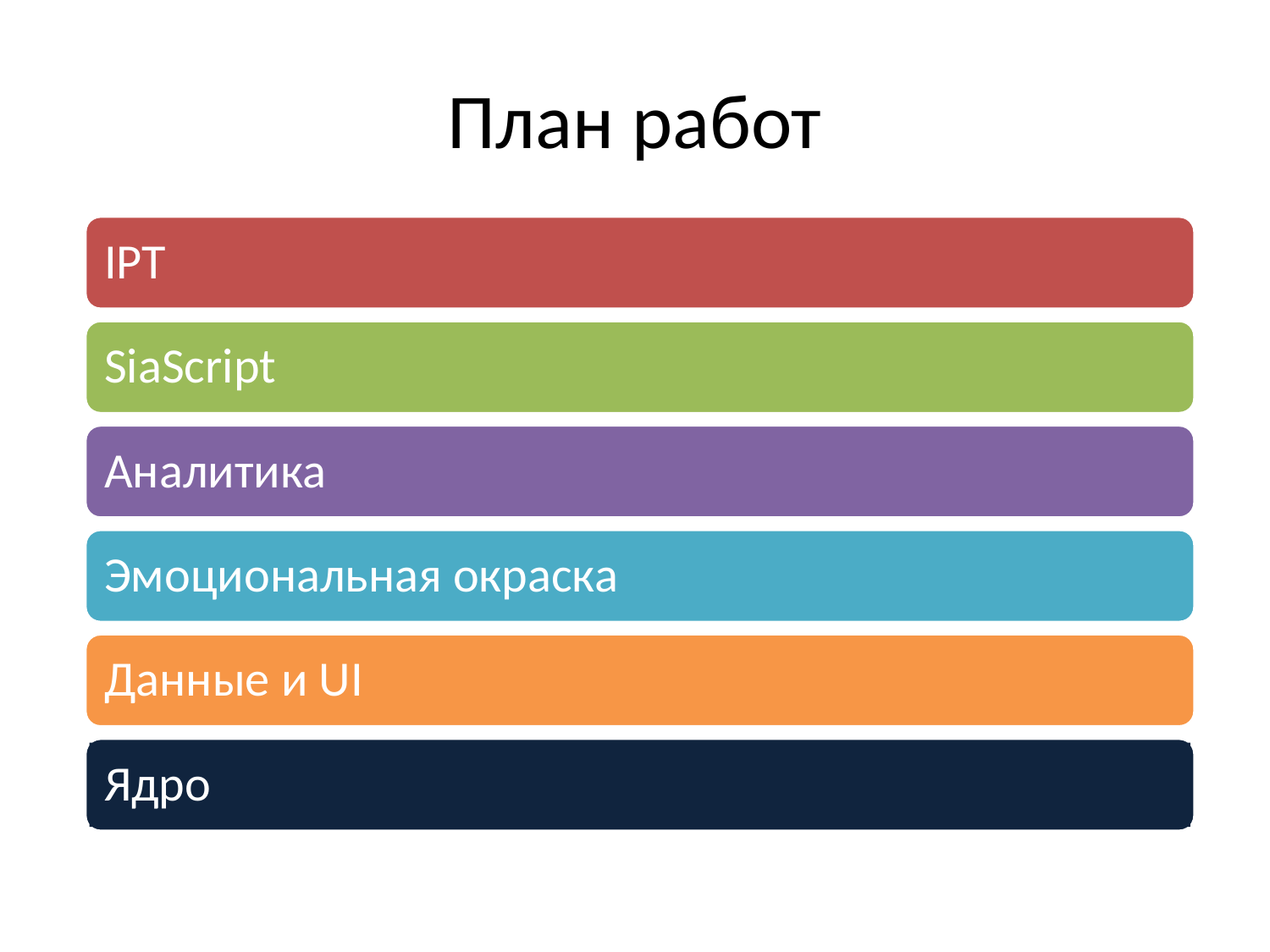

# План работ

IPT

SiaScript

Аналитика

Эмоциональная окраска

Данные и UI

Ядро